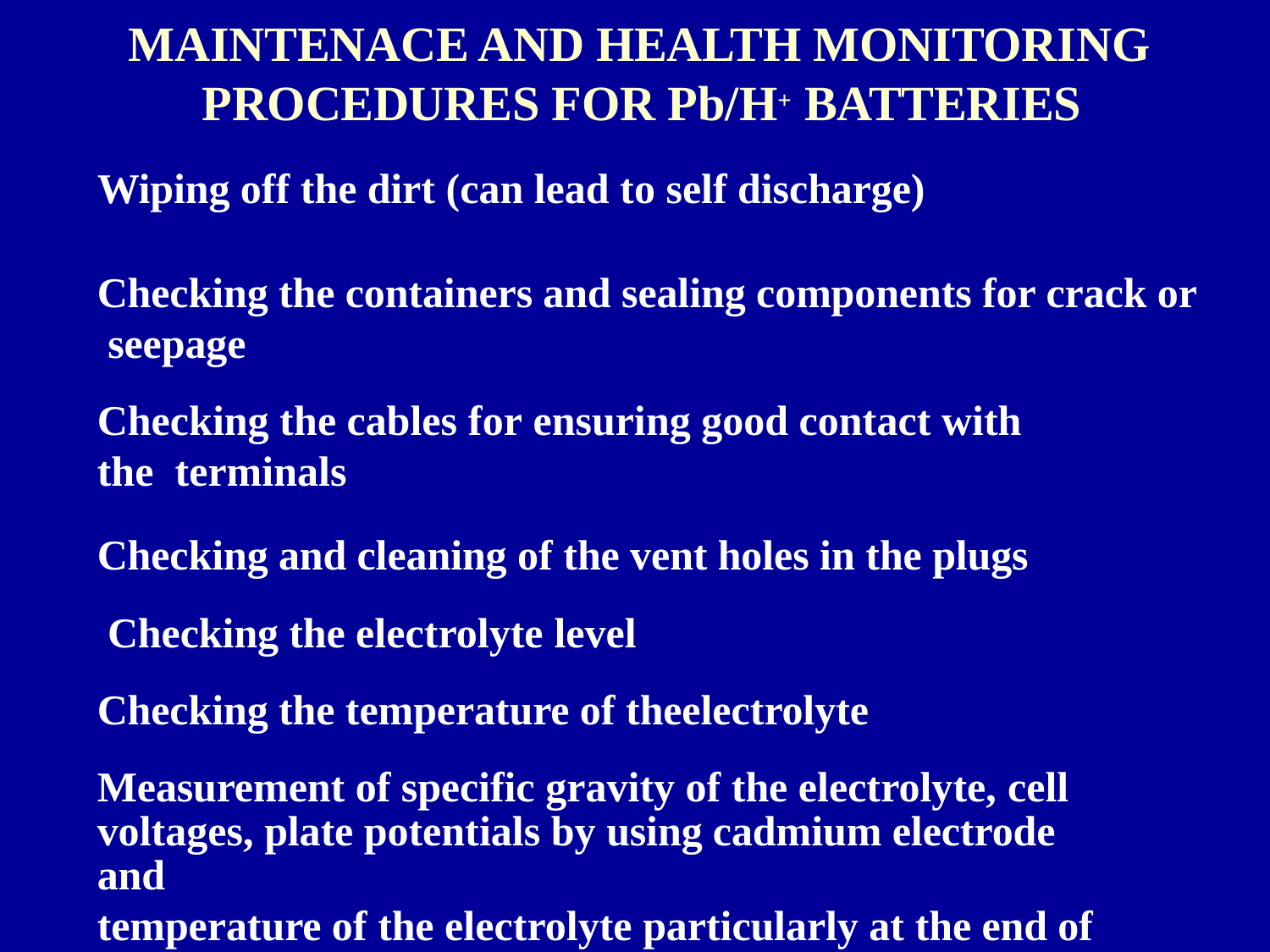

# MAINTENACE AND HEALTH MONITORING  PROCEDURES FOR Pb/H+ BATTERIES
Wiping off the dirt (can lead to self discharge)

Checking the containers and sealing components for crack or  seepage
Checking the cables for ensuring good contact with	the  terminals
Checking and cleaning of the vent holes in the plugs  Checking the electrolyte level
Checking the temperature of theelectrolyte  Measurement of specific gravity of the electrolyte, cell
voltages, plate potentials by using cadmium electrode and
temperature of the electrolyte particularly at the end of  charging and discharging